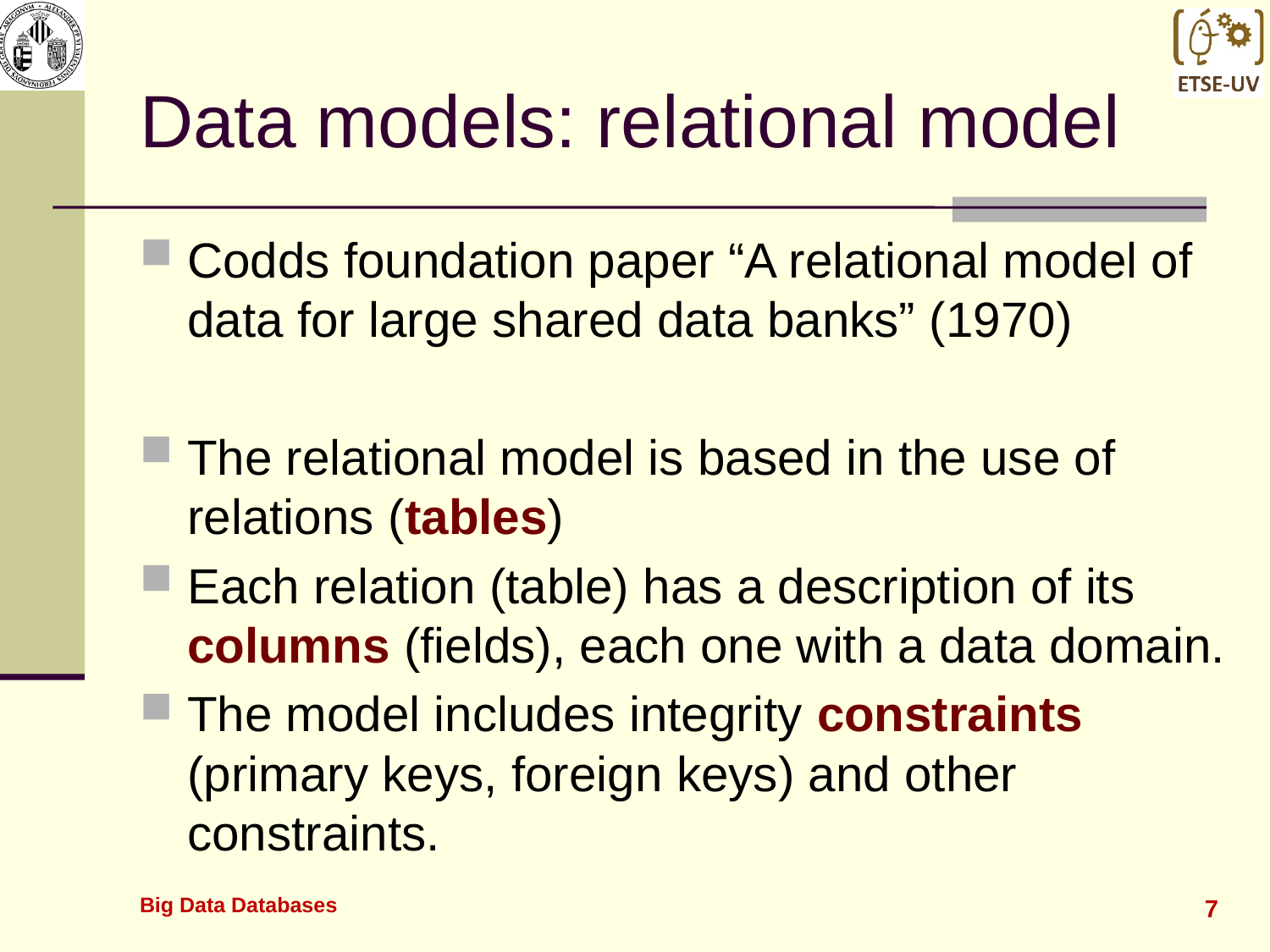

# Data models: relational model
Codds foundation paper “A relational model of data for large shared data banks” (1970)

The relational model is based in the use of relations (tables)
Each relation (table) has a description of its columns (fields), each one with a data domain.
The model includes integrity constraints (primary keys, foreign keys) and other constraints.

Big Data Databases
7